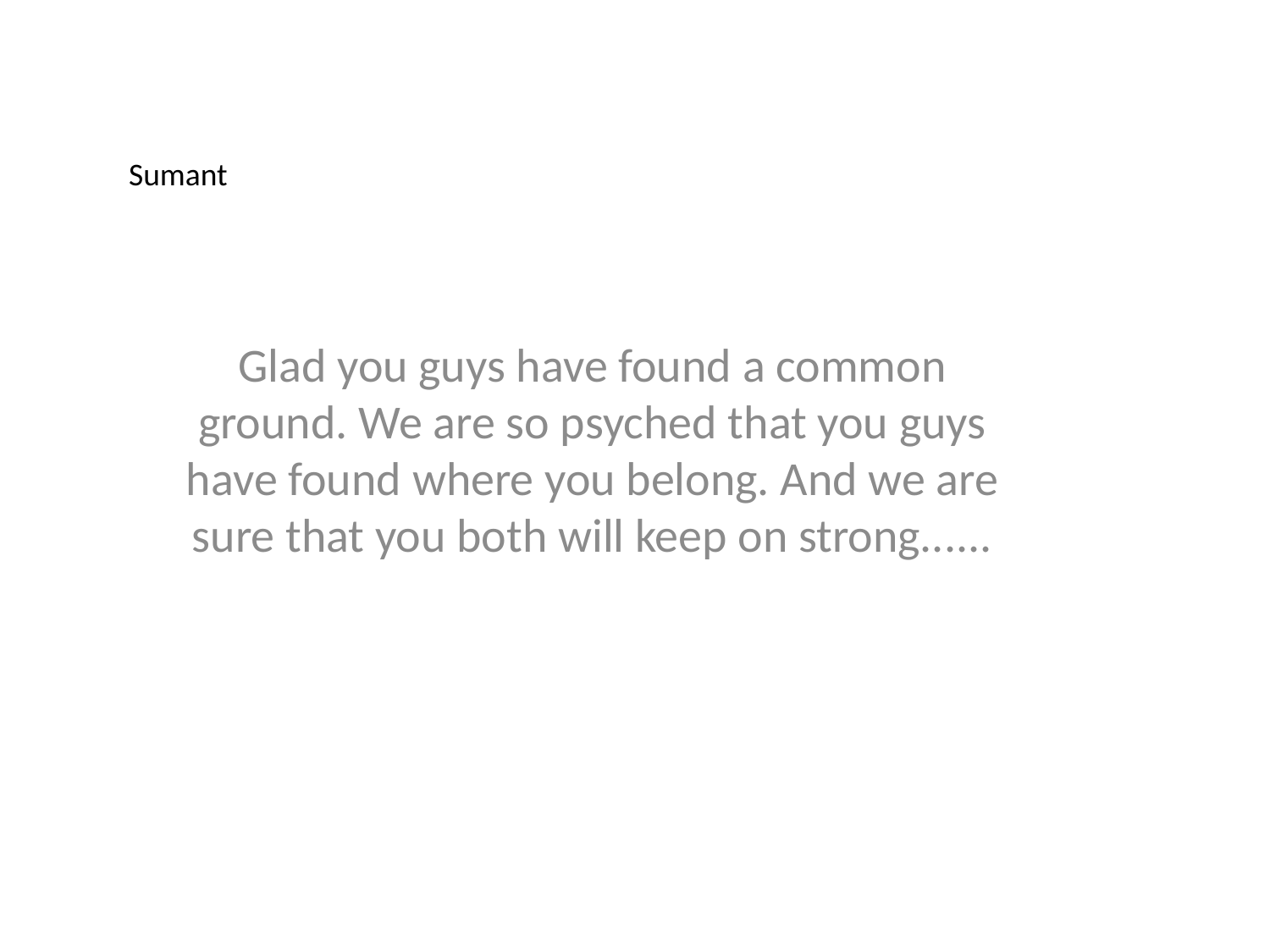

Sumant
Glad you guys have found a common ground. We are so psyched that you guys have found where you belong. And we are sure that you both will keep on strong......